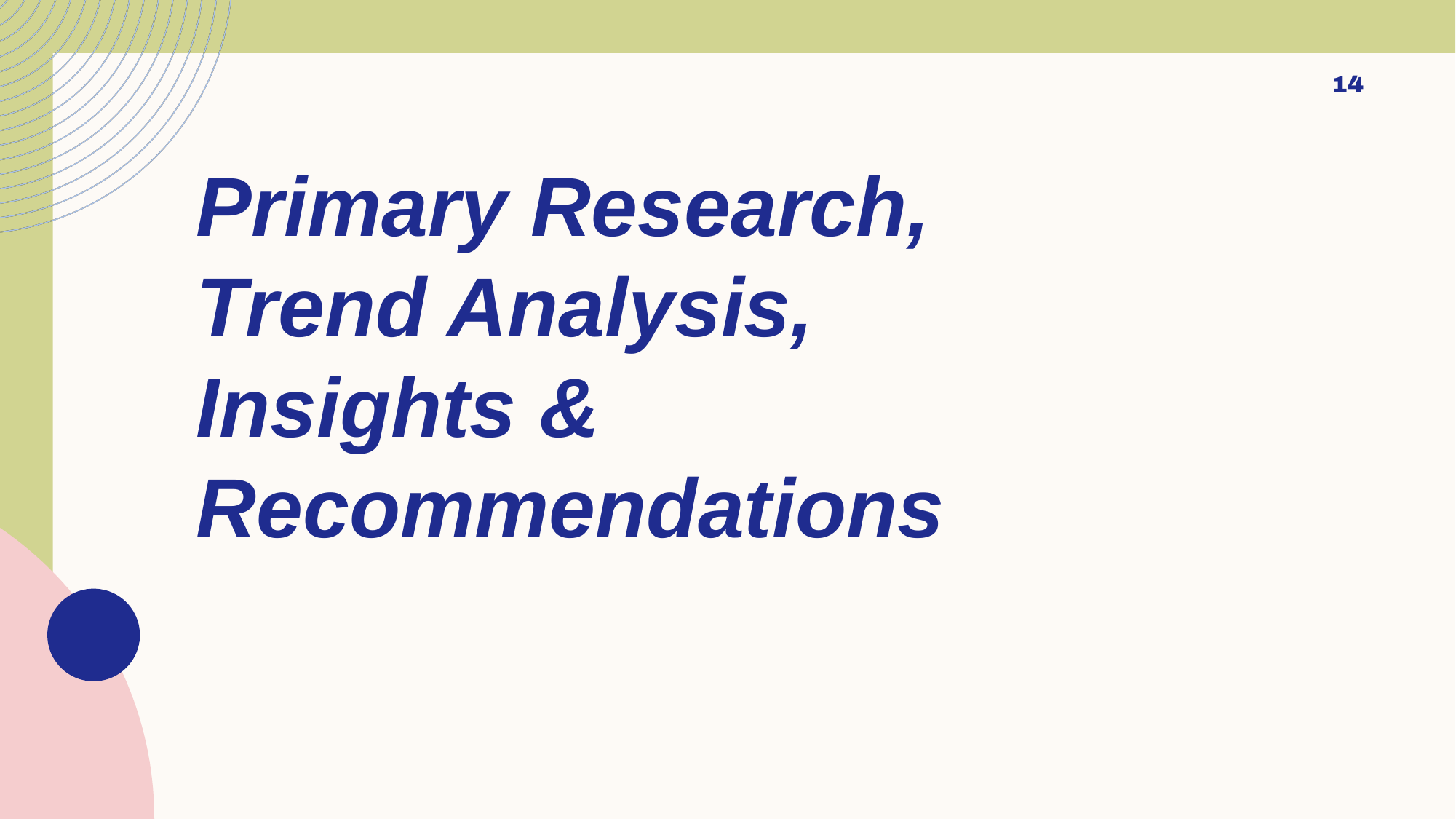

14
Primary Research, Trend Analysis, Insights & Recommendations